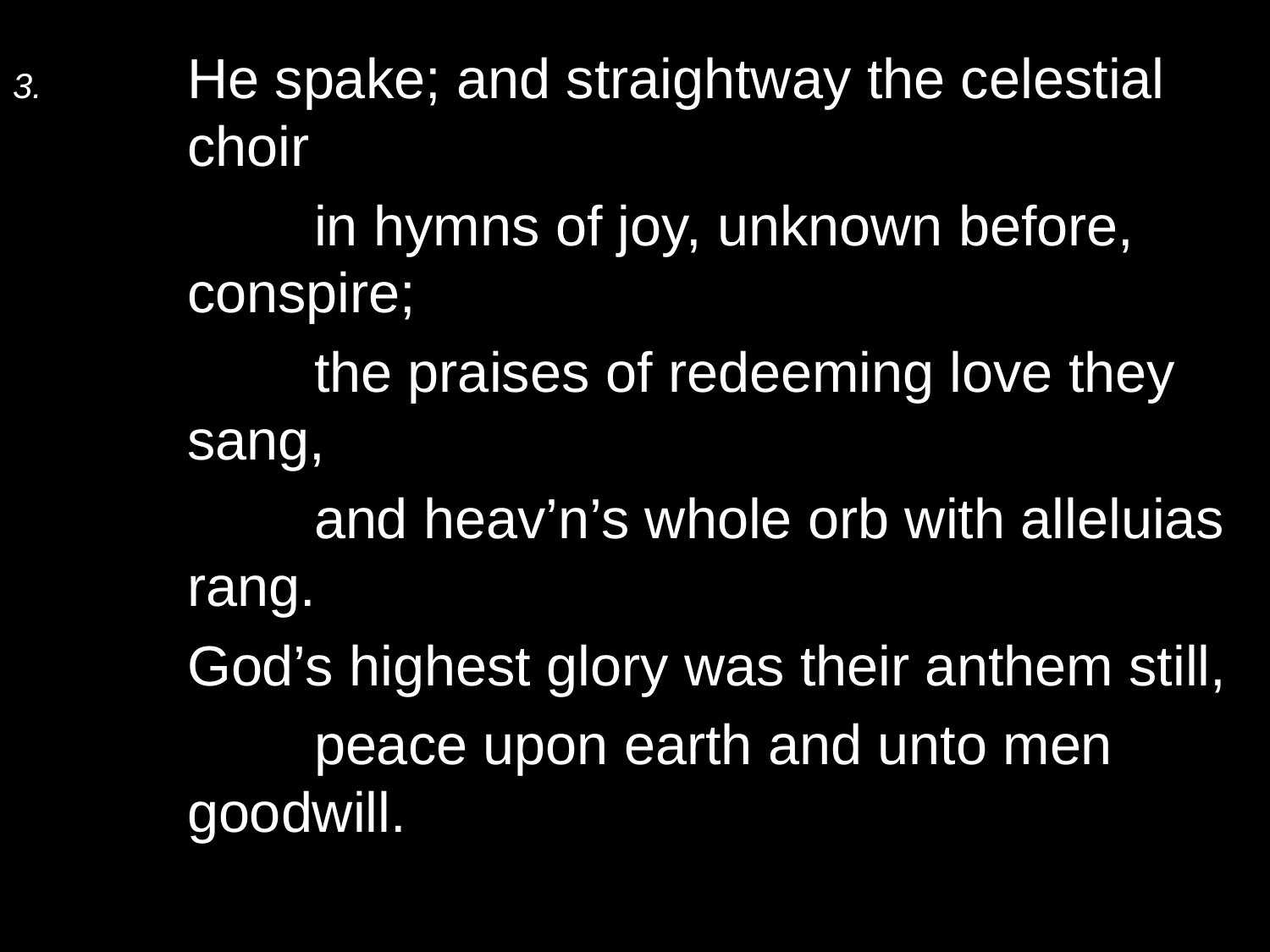

3.	He spake; and straightway the celestial choir
		in hymns of joy, unknown before, conspire;
		the praises of redeeming love they sang,
		and heav’n’s whole orb with alleluias rang.
	God’s highest glory was their anthem still,
		peace upon earth and unto men goodwill.